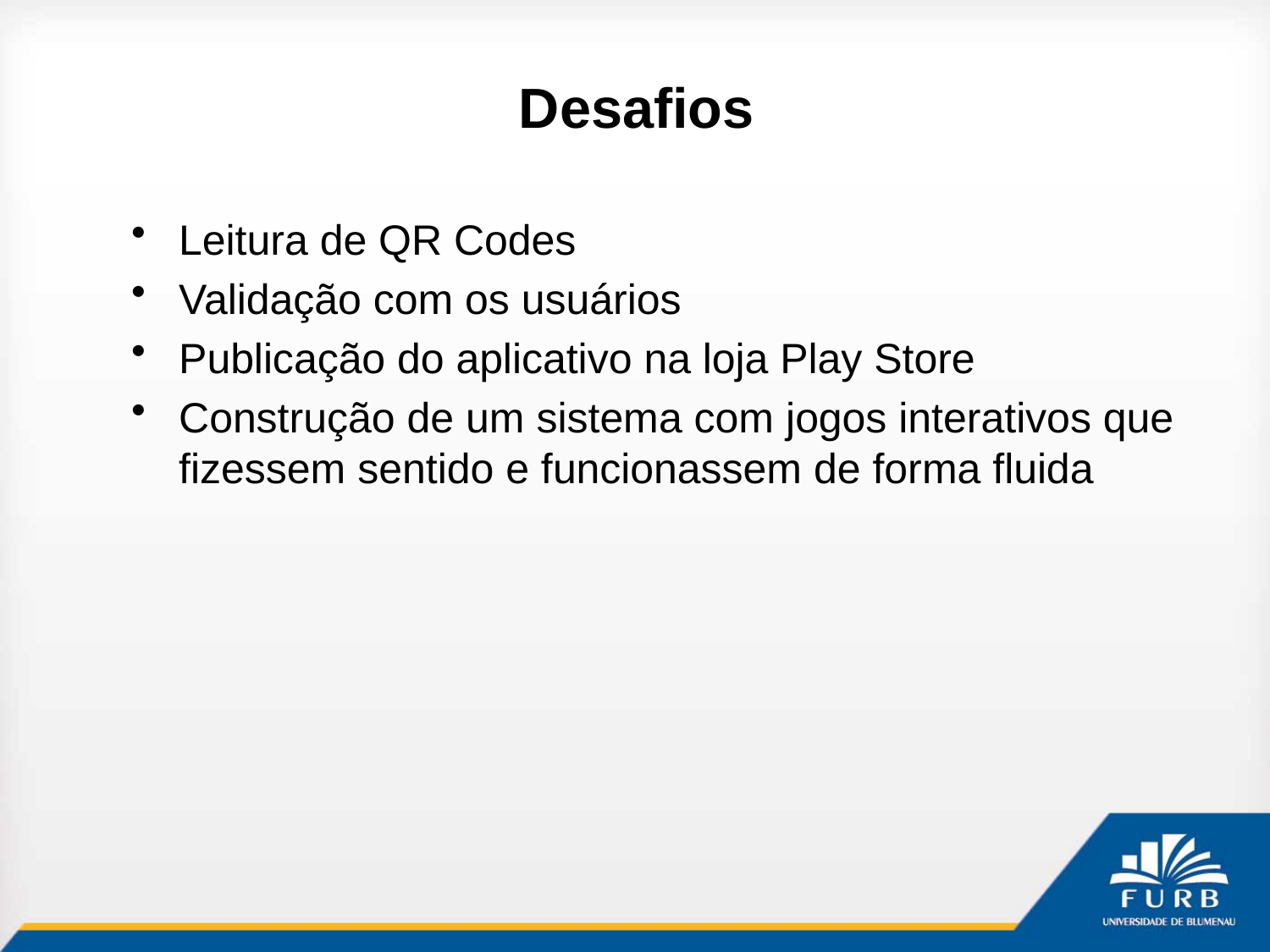

# Desafios

Leitura de QR Codes
Validação com os usuários
Publicação do aplicativo na loja Play Store
Construção de um sistema com jogos interativos que fizessem sentido e funcionassem de forma fluida